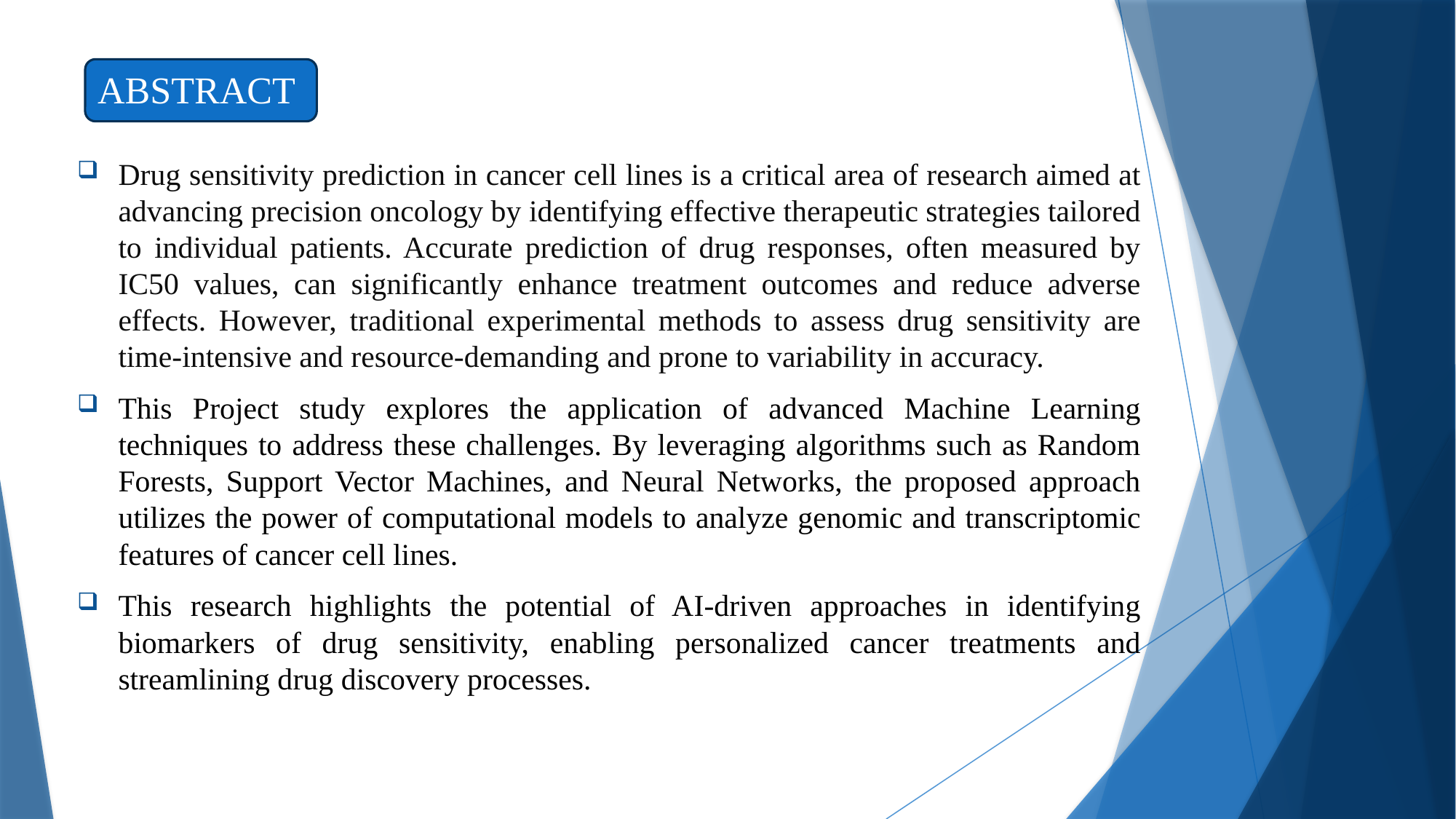

# ABSTRACT

Drug sensitivity prediction in cancer cell lines is a critical area of research aimed at advancing precision oncology by identifying effective therapeutic strategies tailored to individual patients. Accurate prediction of drug responses, often measured by IC50 values, can significantly enhance treatment outcomes and reduce adverse effects. However, traditional experimental methods to assess drug sensitivity are time-intensive and resource-demanding and prone to variability in accuracy.
This Project study explores the application of advanced Machine Learning techniques to address these challenges. By leveraging algorithms such as Random Forests, Support Vector Machines, and Neural Networks, the proposed approach utilizes the power of computational models to analyze genomic and transcriptomic features of cancer cell lines.
This research highlights the potential of AI-driven approaches in identifying biomarkers of drug sensitivity, enabling personalized cancer treatments and streamlining drug discovery processes.